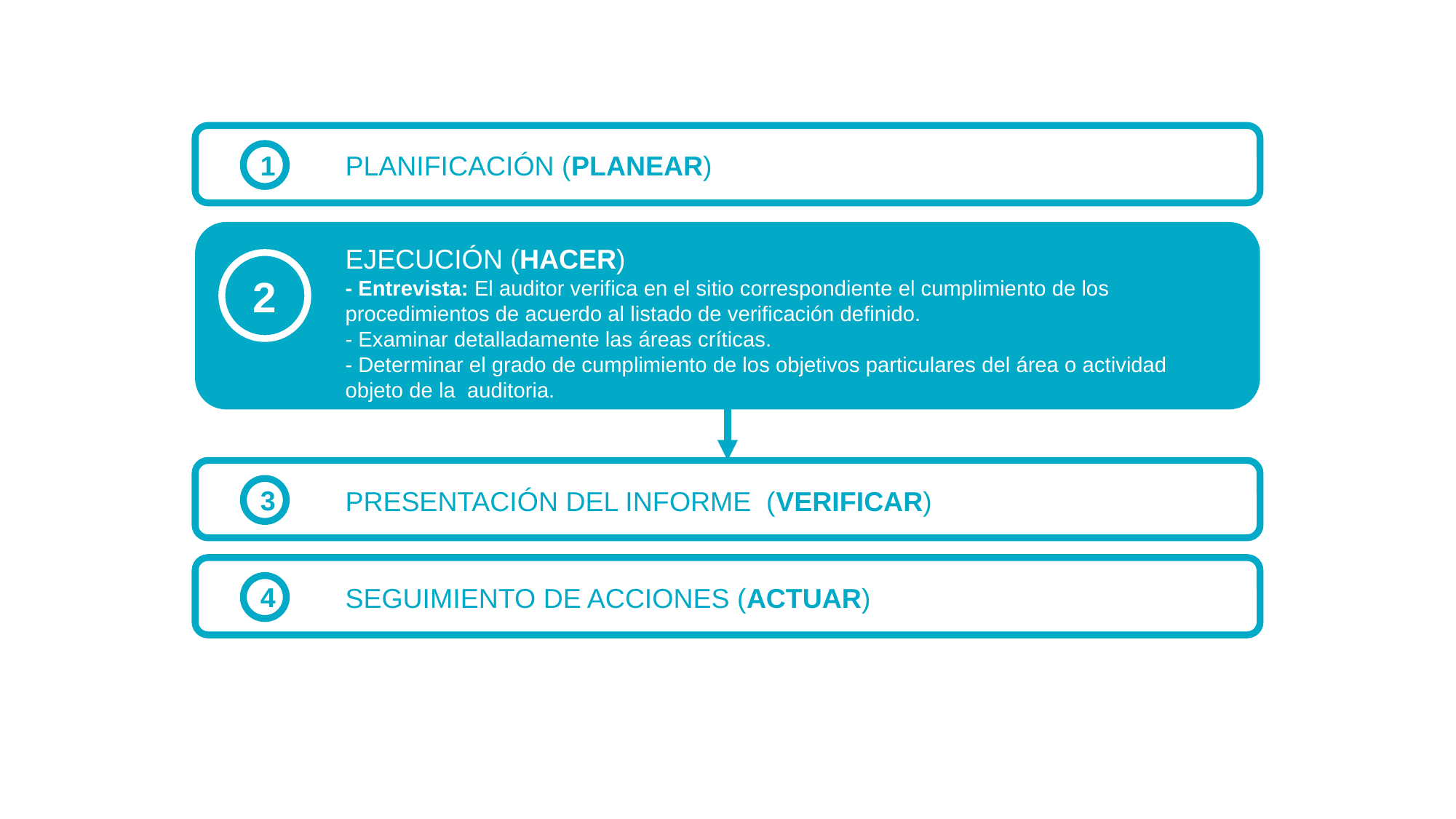

1
PLANIFICACIÓN (PLANEAR)

EJECUCIÓN (HACER)
- Entrevista: El auditor verifica en el sitio correspondiente el cumplimiento de los procedimientos de acuerdo al listado de verificación definido.
- Examinar detalladamente las áreas críticas.
- Determinar el grado de cumplimiento de los objetivos particulares del área o actividad objeto de la  auditoria.
2

3
PRESENTACIÓN DEL INFORME  (VERIFICAR)

4
SEGUIMIENTO DE ACCIONES (ACTUAR)